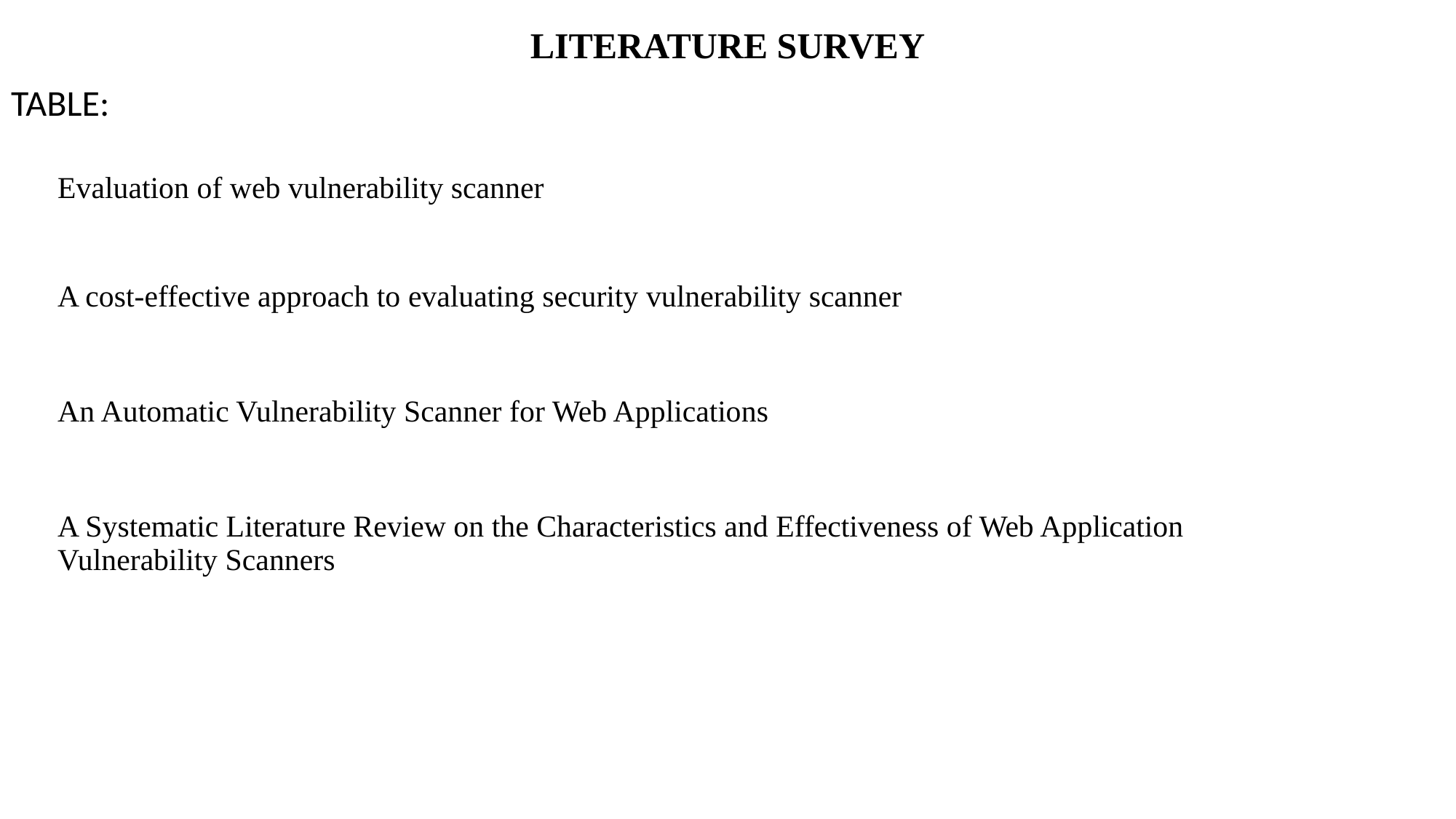

# LITERATURE SURVEY
TABLE:
| Evaluation of web vulnerability scanner |
| --- |
| A cost-effective approach to evaluating security vulnerability scanner |
| An Automatic Vulnerability Scanner for Web Applications |
| A Systematic Literature Review on the Characteristics and Effectiveness of Web Application Vulnerability Scanners |